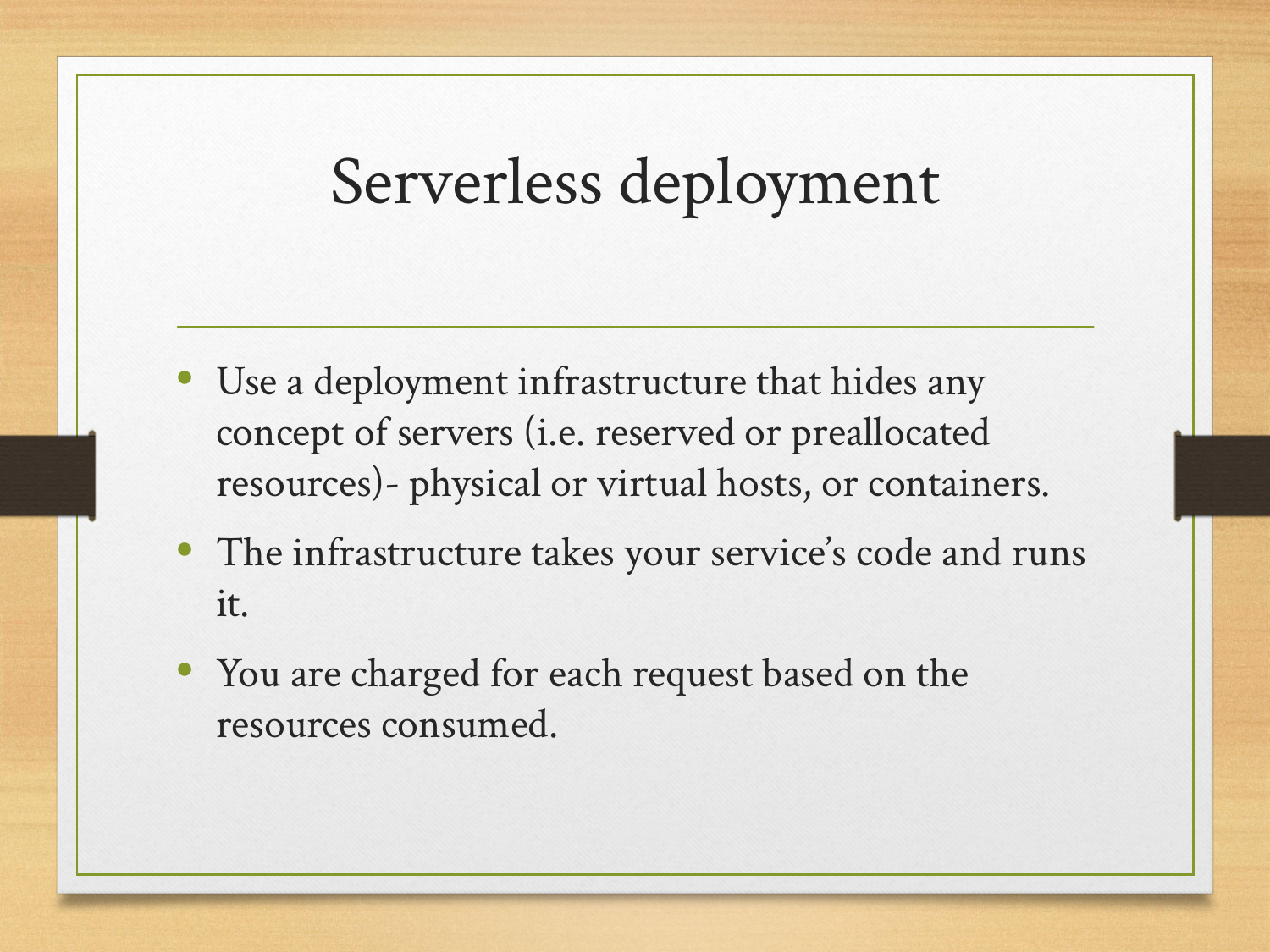

# Serverless deployment
Use a deployment infrastructure that hides any concept of servers (i.e. reserved or preallocated resources)- physical or virtual hosts, or containers.
The infrastructure takes your service’s code and runs it.
You are charged for each request based on the resources consumed.